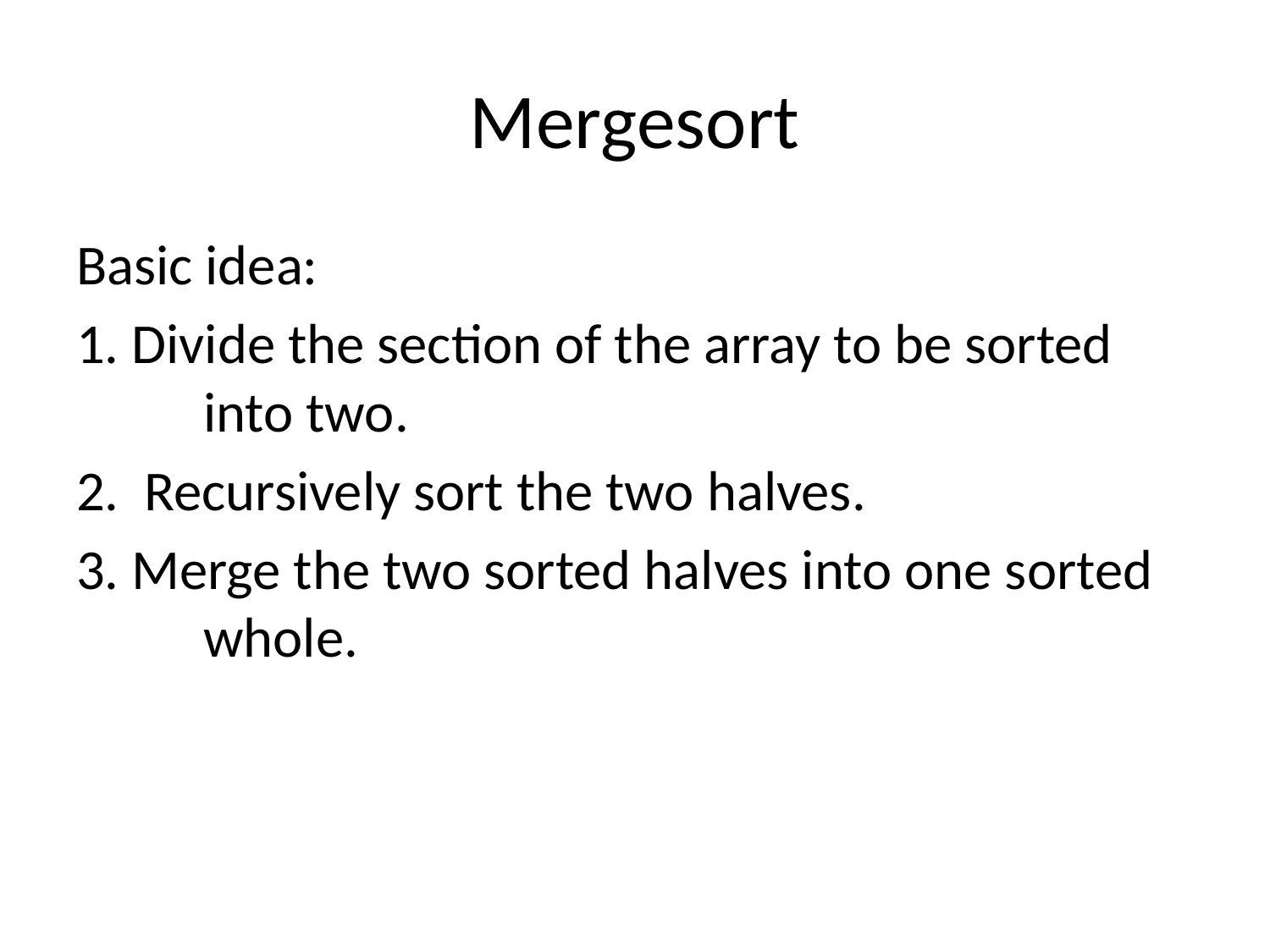

# Mergesort
Basic idea:
1. Divide the section of the array to be sorted 	into two.
2.  Recursively sort the two halves.
3. Merge the two sorted halves into one sorted 	whole.